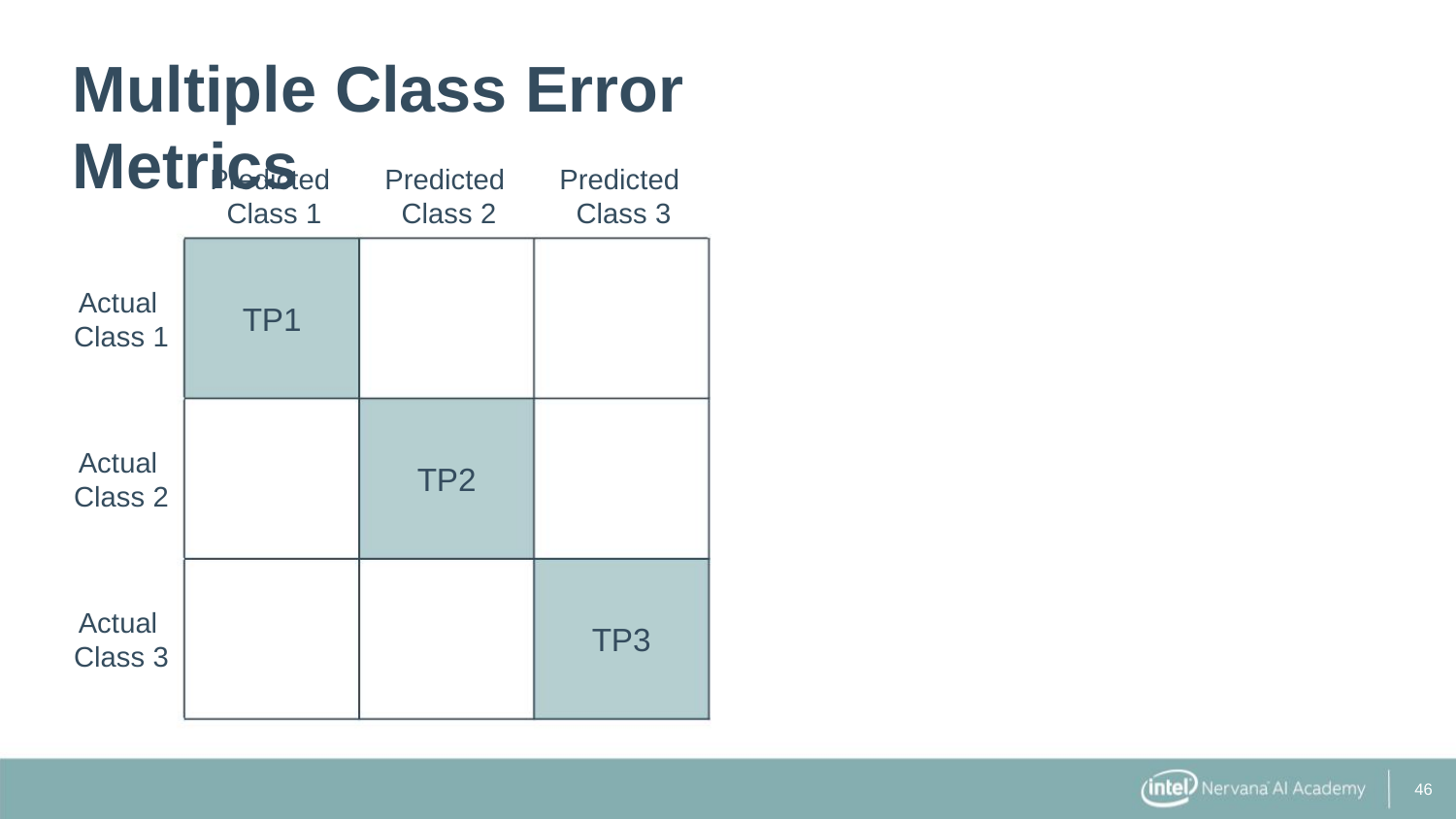

Multiple Class Error Metrics
Predicted
Class 1
Predicted
Class 2
Predicted
Class 3
Actual
Class 1
TP1
Actual
Class 2
TP2
Actual
Class 3
TP3
46